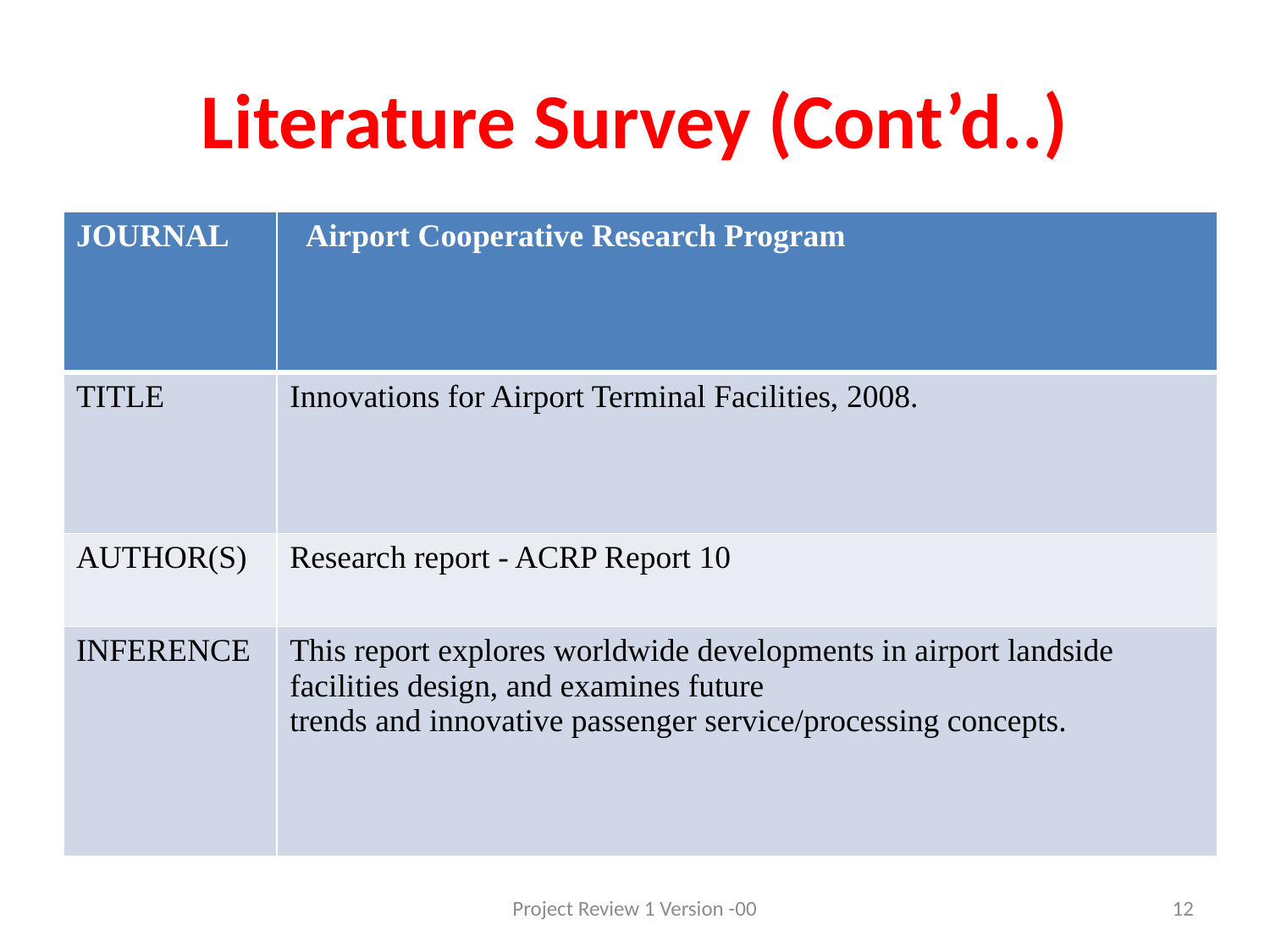

# Literature Survey (Cont’d..)
| JOURNAL | Airport Cooperative Research Program |
| --- | --- |
| TITLE | Innovations for Airport Terminal Facilities, 2008. |
| AUTHOR(S) | Research report - ACRP Report 10 |
| INFERENCE | This report explores worldwide developments in airport landside facilities design, and examines future trends and innovative passenger service/processing concepts. |
Project Review 1 Version -00
12